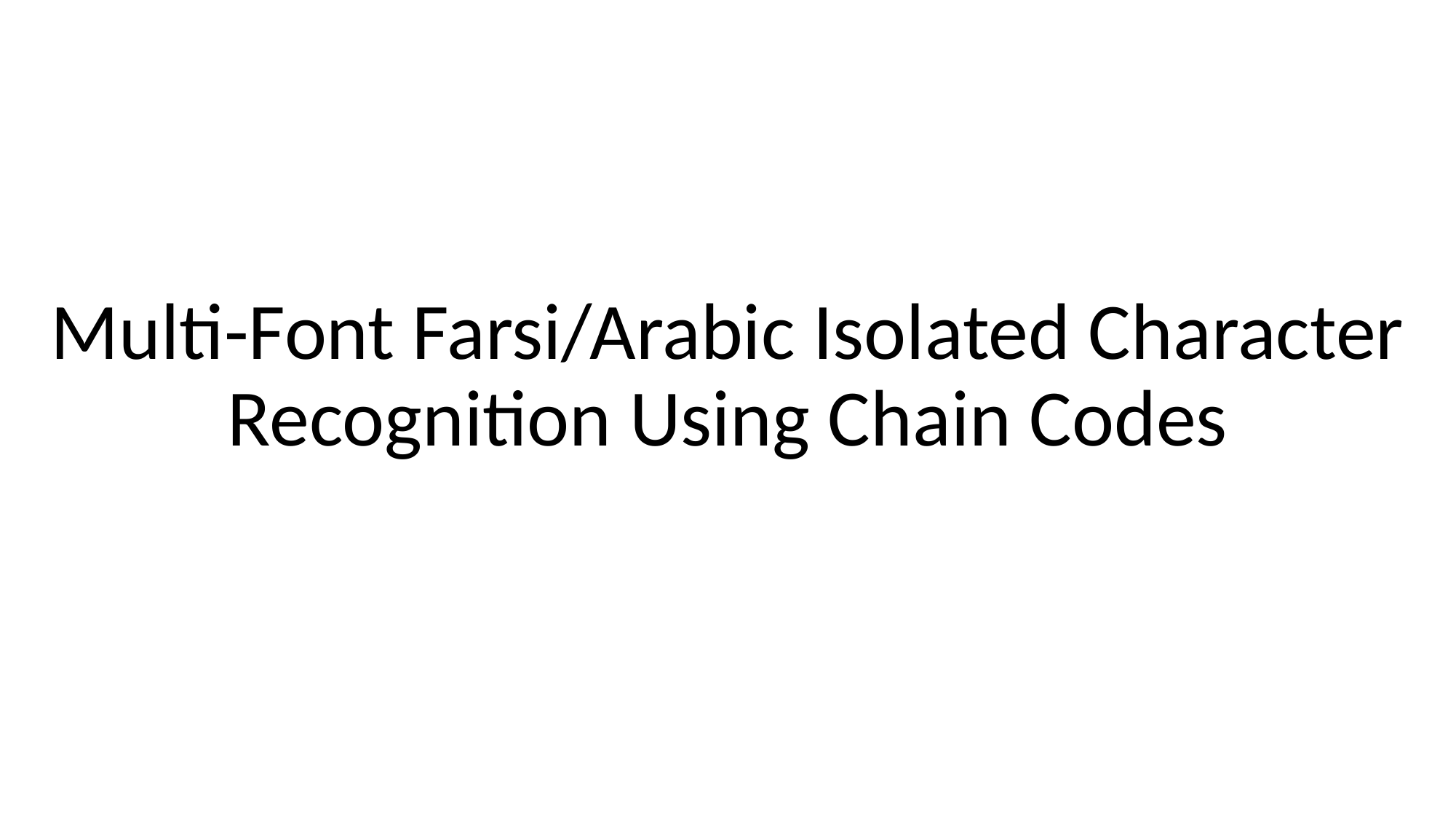

# Multi-Font Farsi/Arabic Isolated Character Recognition Using Chain Codes